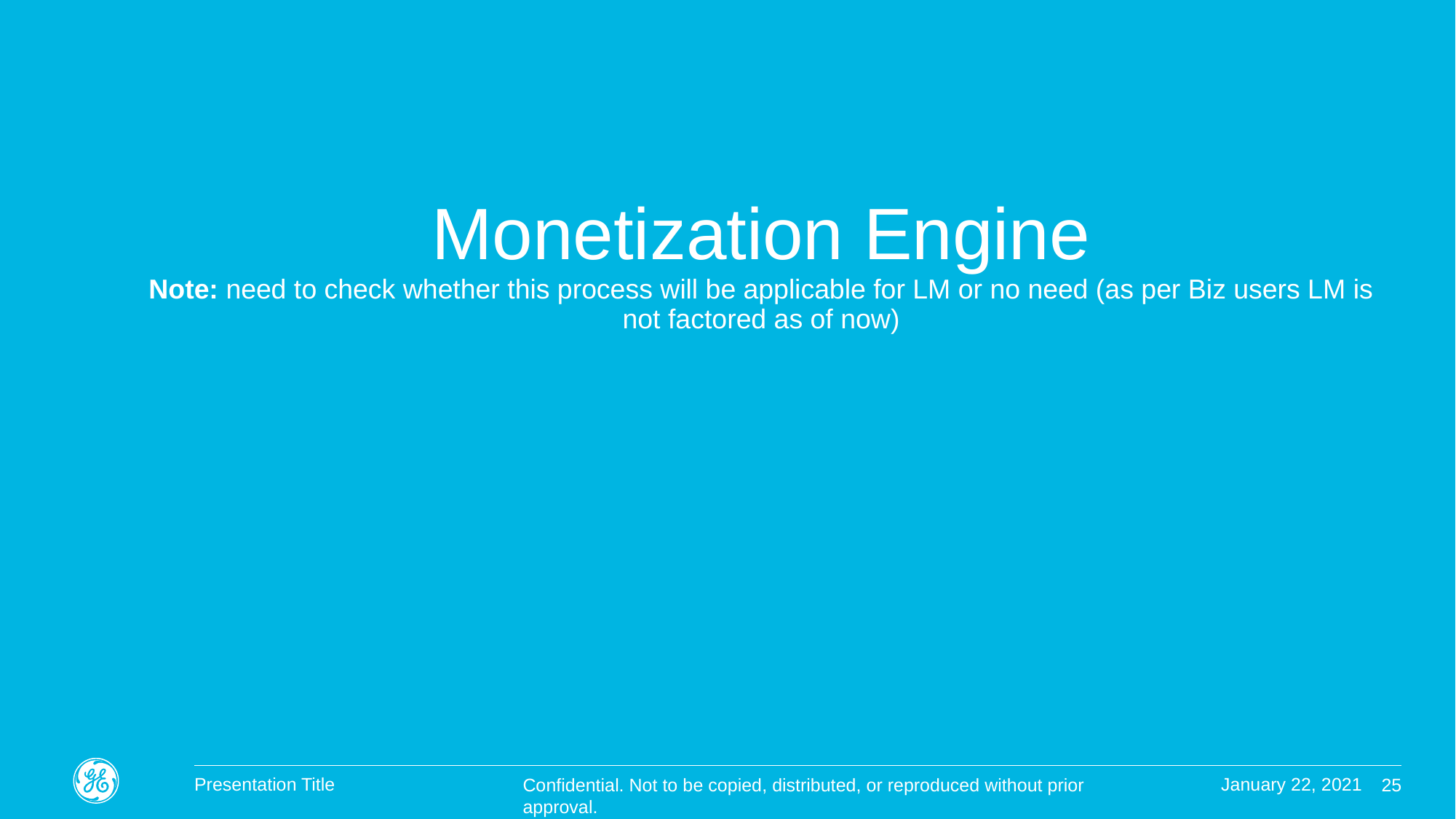

# Monetization Engine Note: need to check whether this process will be applicable for LM or no need (as per Biz users LM is not factored as of now)
January 22, 2021
Presentation Title
25